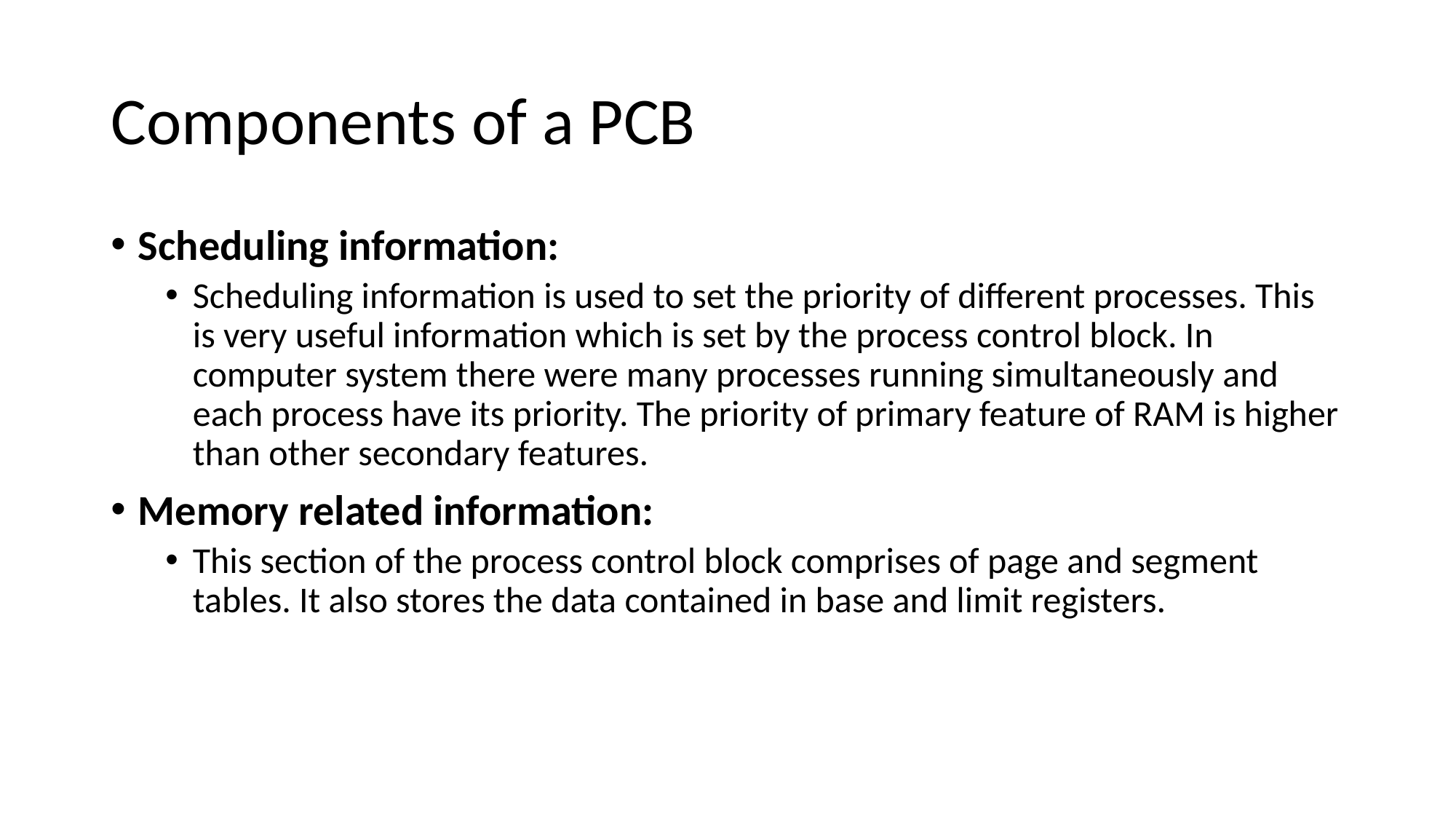

# Components of a PCB
Scheduling information:
Scheduling information is used to set the priority of different processes. This is very useful information which is set by the process control block. In computer system there were many processes running simultaneously and each process have its priority. The priority of primary feature of RAM is higher than other secondary features.
Memory related information:
This section of the process control block comprises of page and segment tables. It also stores the data contained in base and limit registers.